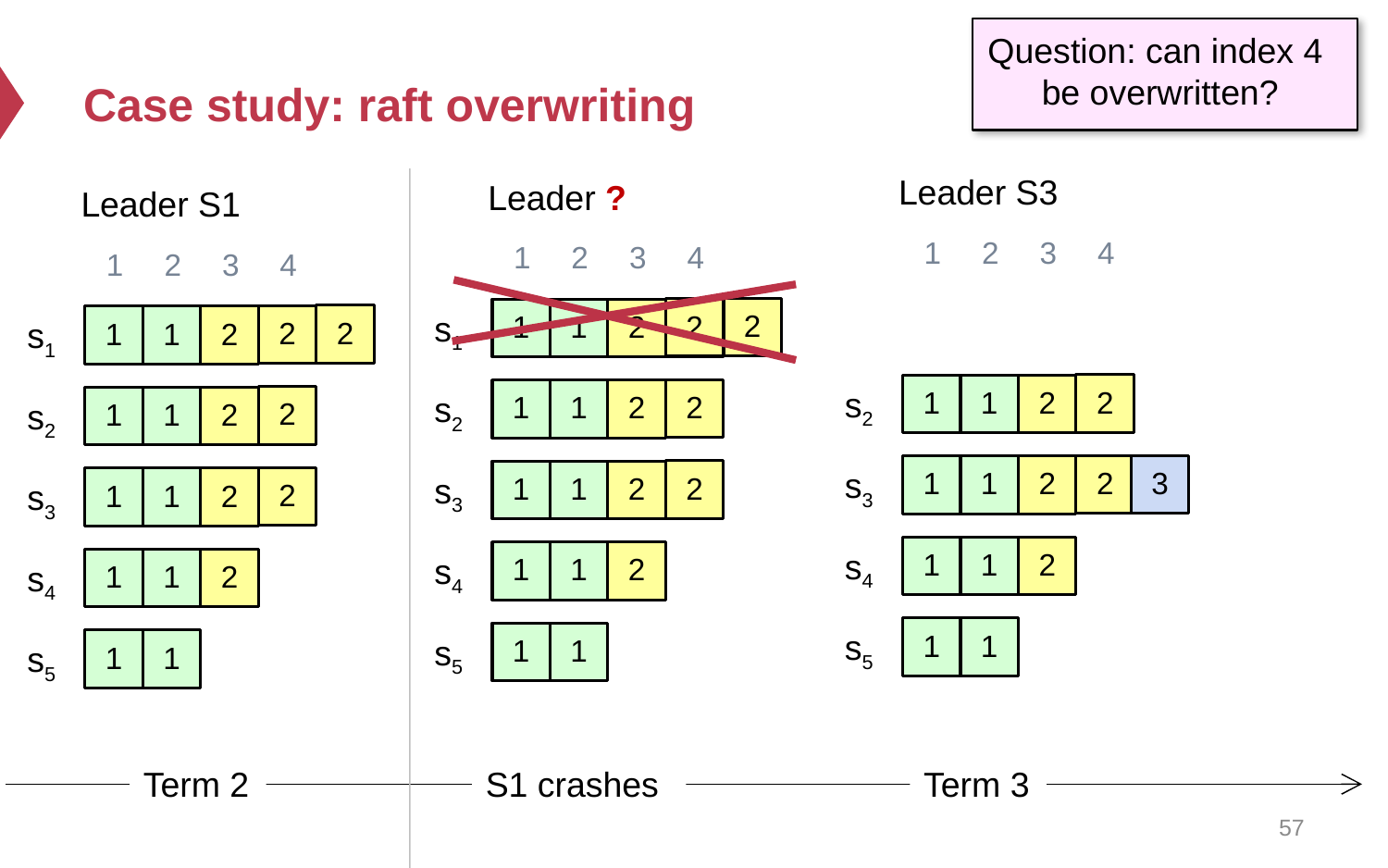

Question: can index 4
be overwritten?
# Case study: raft overwriting
Leader S3
Leader ?
1
2
3
4
2
2
1
1
2
s1
2
1
1
2
s2
2
1
1
2
s3
1
1
2
s4
1
1
s5
S1 crashes
Leader S1
1
2
3
4
1
2
3
4
2
2
1
1
2
s1
2
1
1
2
s2
2
1
1
2
s2
2
3
1
1
2
s3
2
1
1
2
s3
1
1
2
s4
1
1
2
s4
1
1
s5
1
1
s5
Term 2
Term 3
57